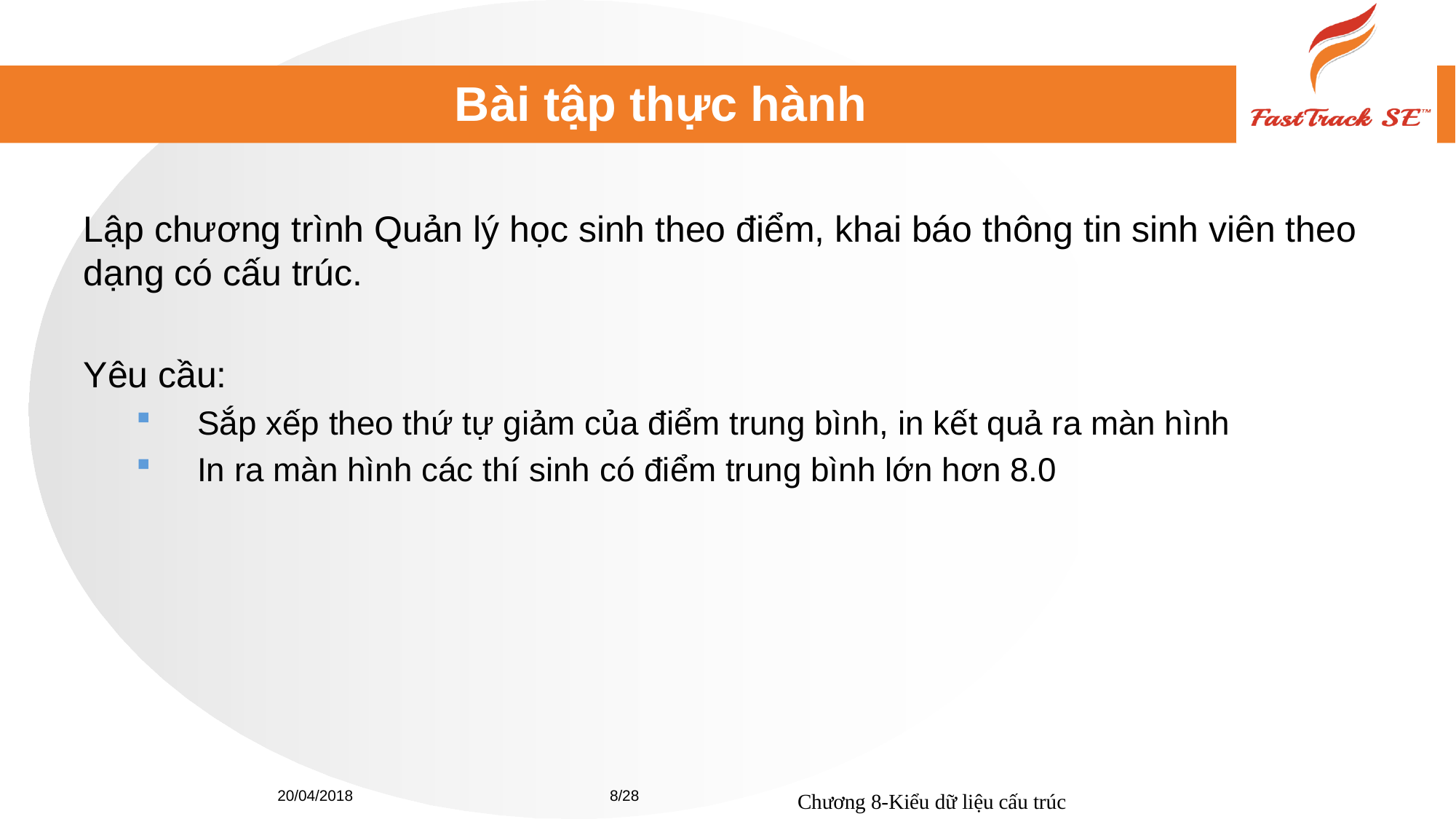

# Bài tập thực hành
Lập chương trình Quản lý học sinh theo điểm, khai báo thông tin sinh viên theo dạng có cấu trúc.

Yêu cầu:
Sắp xếp theo thứ tự giảm của điểm trung bình, in kết quả ra màn hình
In ra màn hình các thí sinh có điểm trung bình lớn hơn 8.0

8/28
Chương 8-Kiểu dữ liệu cấu trúc
20/04/2018